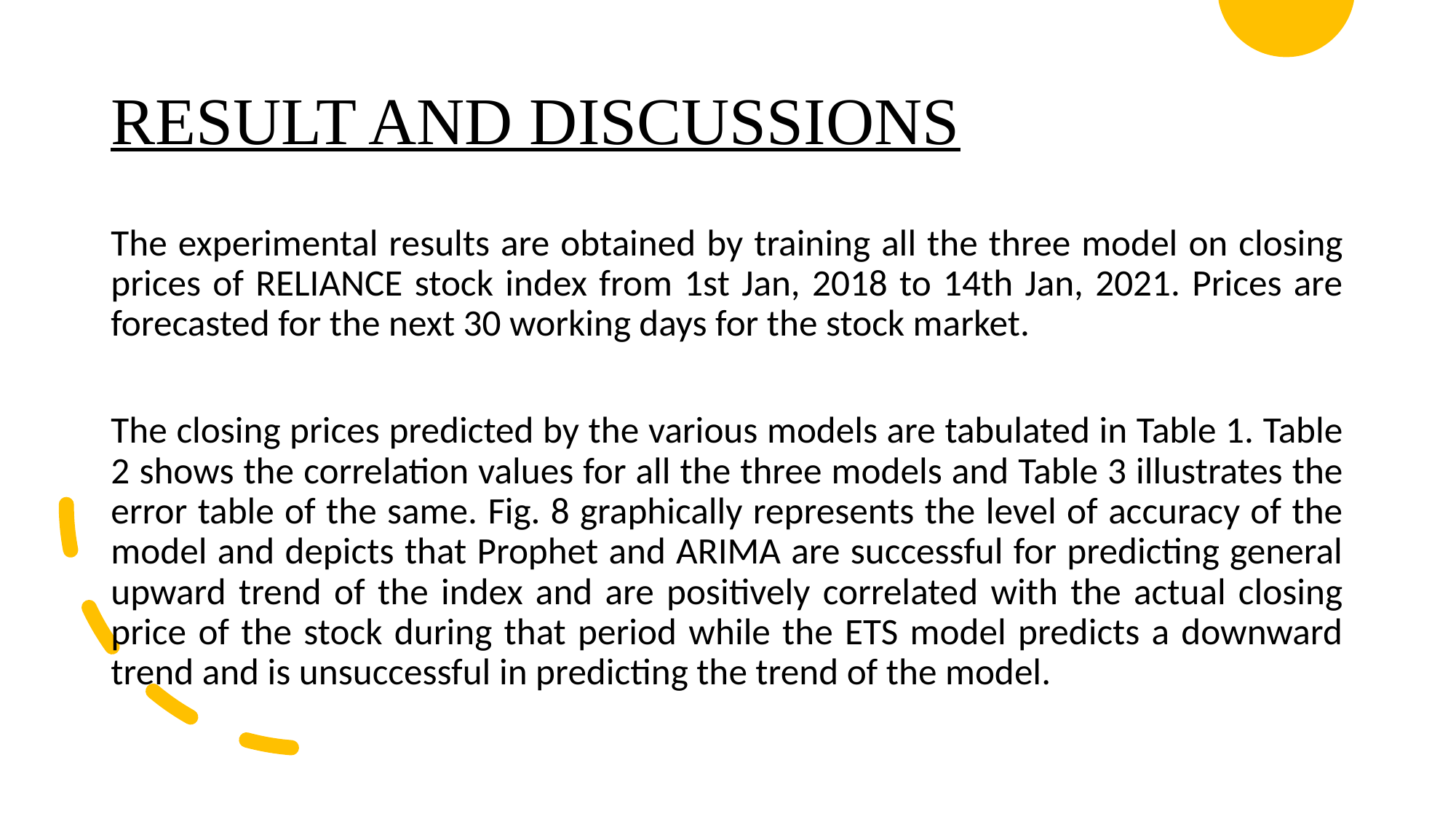

# RESULT AND DISCUSSIONS
The experimental results are obtained by training all the three model on closing prices of RELIANCE stock index from 1st Jan, 2018 to 14th Jan, 2021. Prices are forecasted for the next 30 working days for the stock market.

The closing prices predicted by the various models are tabulated in Table 1. Table 2 shows the correlation values for all the three models and Table 3 illustrates the error table of the same. Fig. 8 graphically represents the level of accuracy of the model and depicts that Prophet and ARIMA are successful for predicting general upward trend of the index and are positively correlated with the actual closing price of the stock during that period while the ETS model predicts a downward trend and is unsuccessful in predicting the trend of the model.